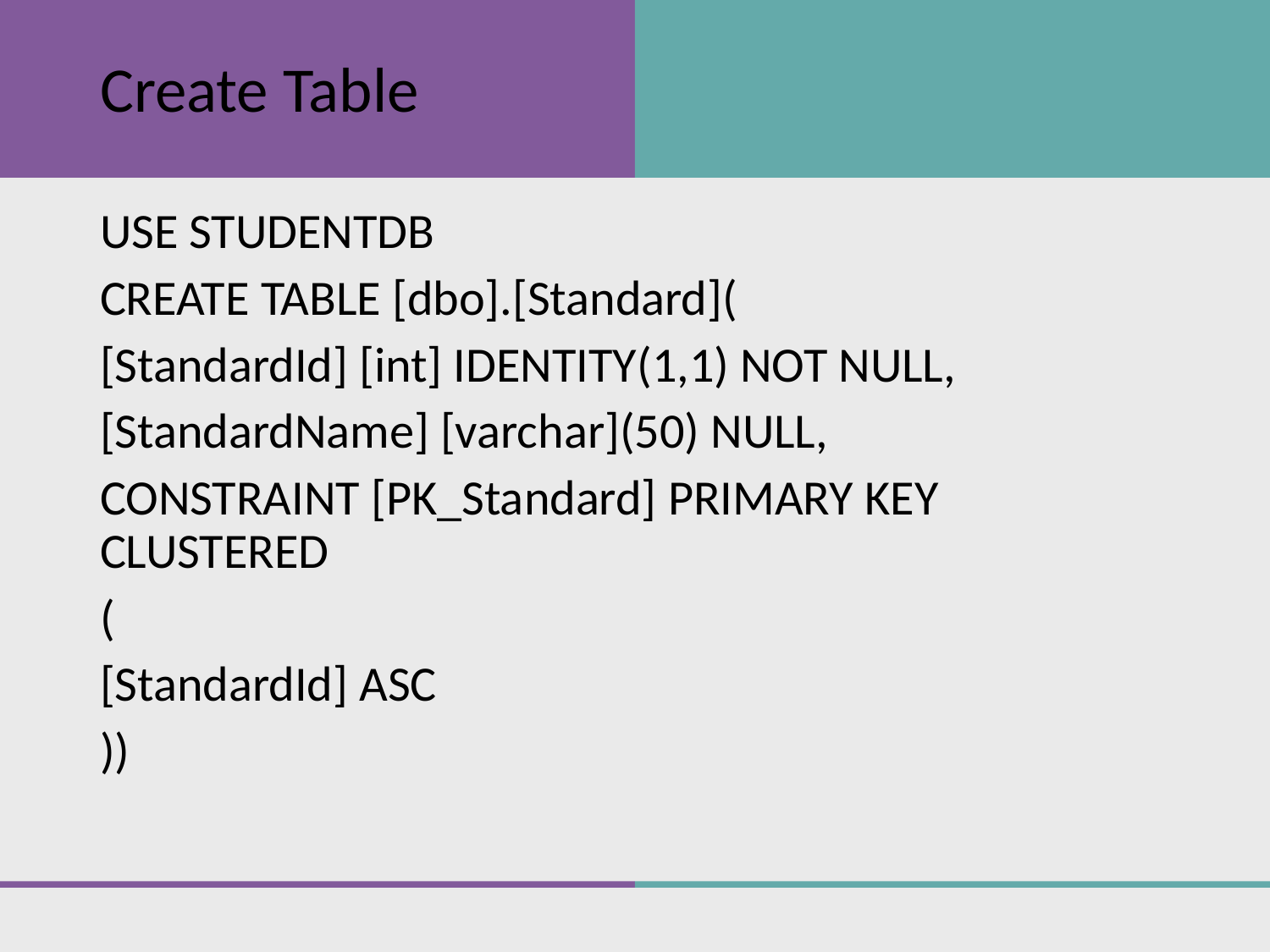

# Create Table
USE STUDENTDB
CREATE TABLE [dbo].[Standard](
[StandardId] [int] IDENTITY(1,1) NOT NULL,
[StandardName] [varchar](50) NULL,
CONSTRAINT [PK_Standard] PRIMARY KEY CLUSTERED
(
[StandardId] ASC
))